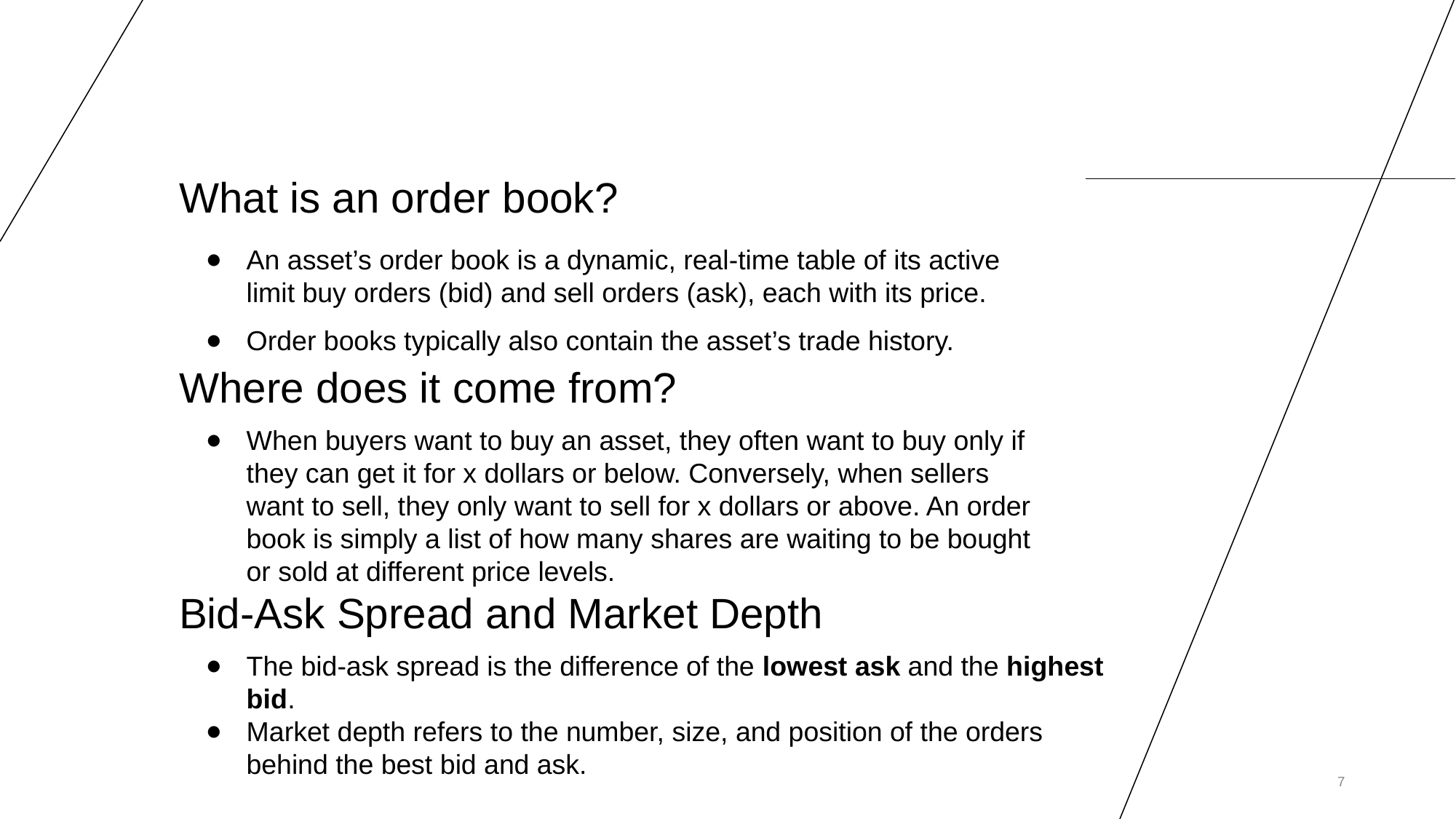

# What is an order book?
An asset’s order book is a dynamic, real-time table of its active limit buy orders (bid) and sell orders (ask), each with its price.
Order books typically also contain the asset’s trade history.
Where does it come from?
When buyers want to buy an asset, they often want to buy only if they can get it for x dollars or below. Conversely, when sellers want to sell, they only want to sell for x dollars or above. An order book is simply a list of how many shares are waiting to be bought or sold at different price levels.
Bid-Ask Spread and Market Depth
The bid-ask spread is the difference of the lowest ask and the highest bid.
Market depth refers to the number, size, and position of the orders behind the best bid and ask.
7